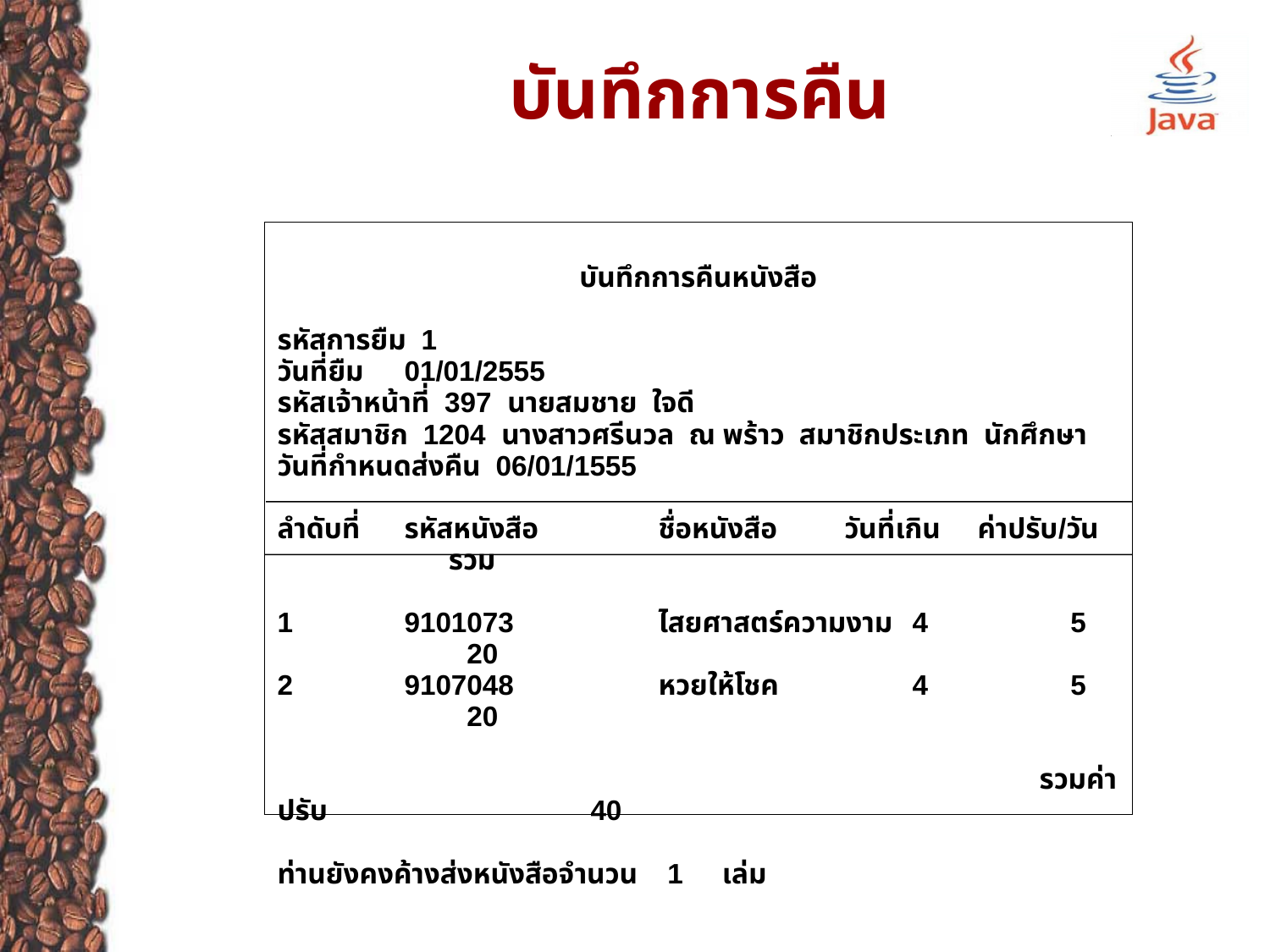

# บันทึกการคืน

บันทึกการคืนหนังสือ

รหัสการยืม  1
วันที่ยืม	01/01/2555
รหัสเจ้าหน้าที่  397  นายสมชาย  ใจดี
รหัสสมาชิก  1204  นางสาวศรีนวล  ณ พร้าว  สมาชิกประเภท  นักศึกษา
วันที่กำหนดส่งคืน  06/01/1555

ลำดับที่	รหัสหนังสือ	ชื่อหนังสือ	        วันที่เกิน     ค่าปรับ/วัน	      รวม

1	9101073		ไสยศาสตร์ความงาม	4	    5	        20
2	9107048		หวยให้โชค		4	    5	        20

						รวมค่าปรับ	        	        40

ท่านยังคงค้างส่งหนังสือจำนวน    1     เล่ม